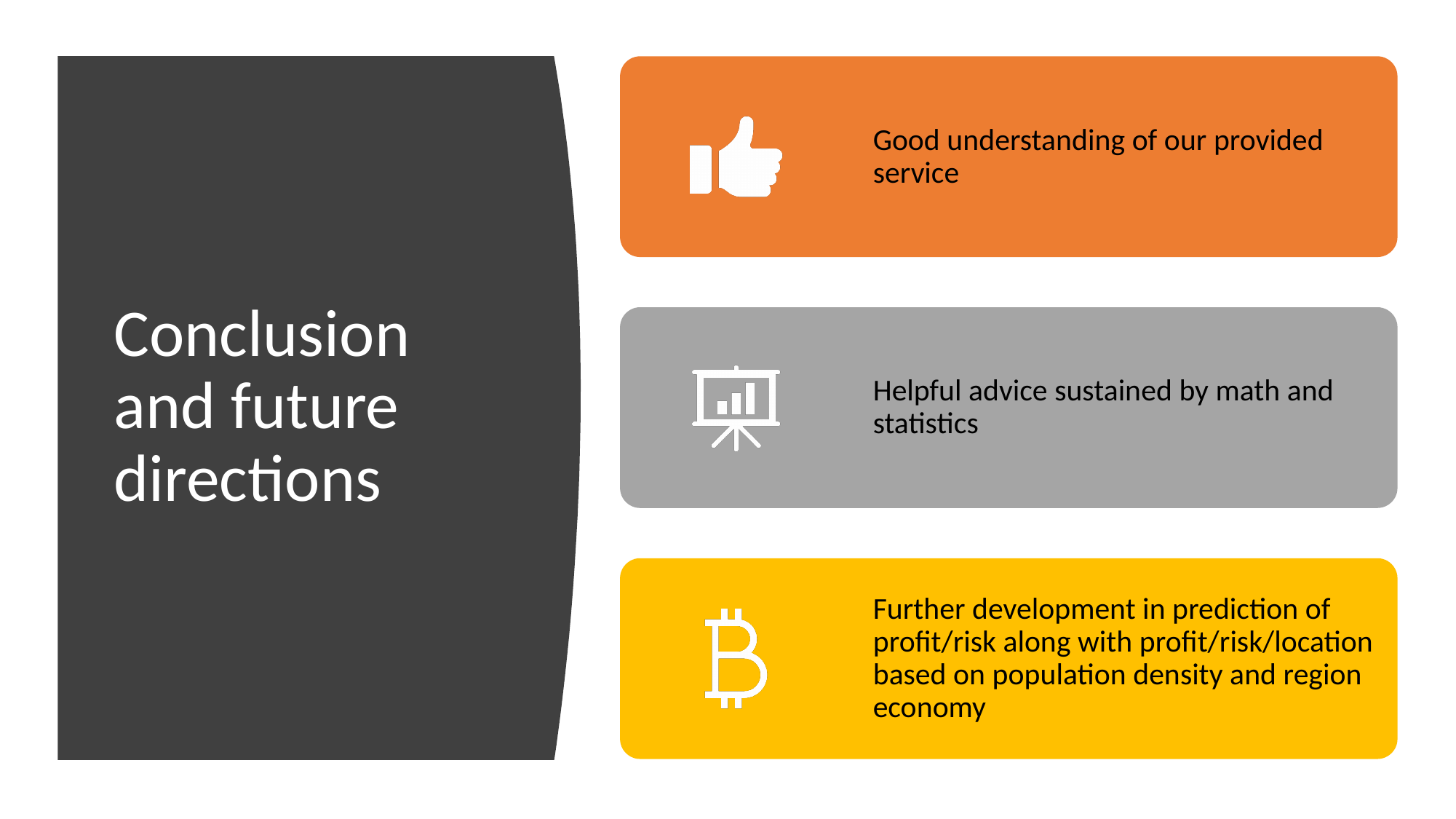

Good understanding of our provided service
Helpful advice sustained by math and statistics
Further development in prediction of profit/risk along with profit/risk/location based on population density and region economy

# Conclusion and future directions